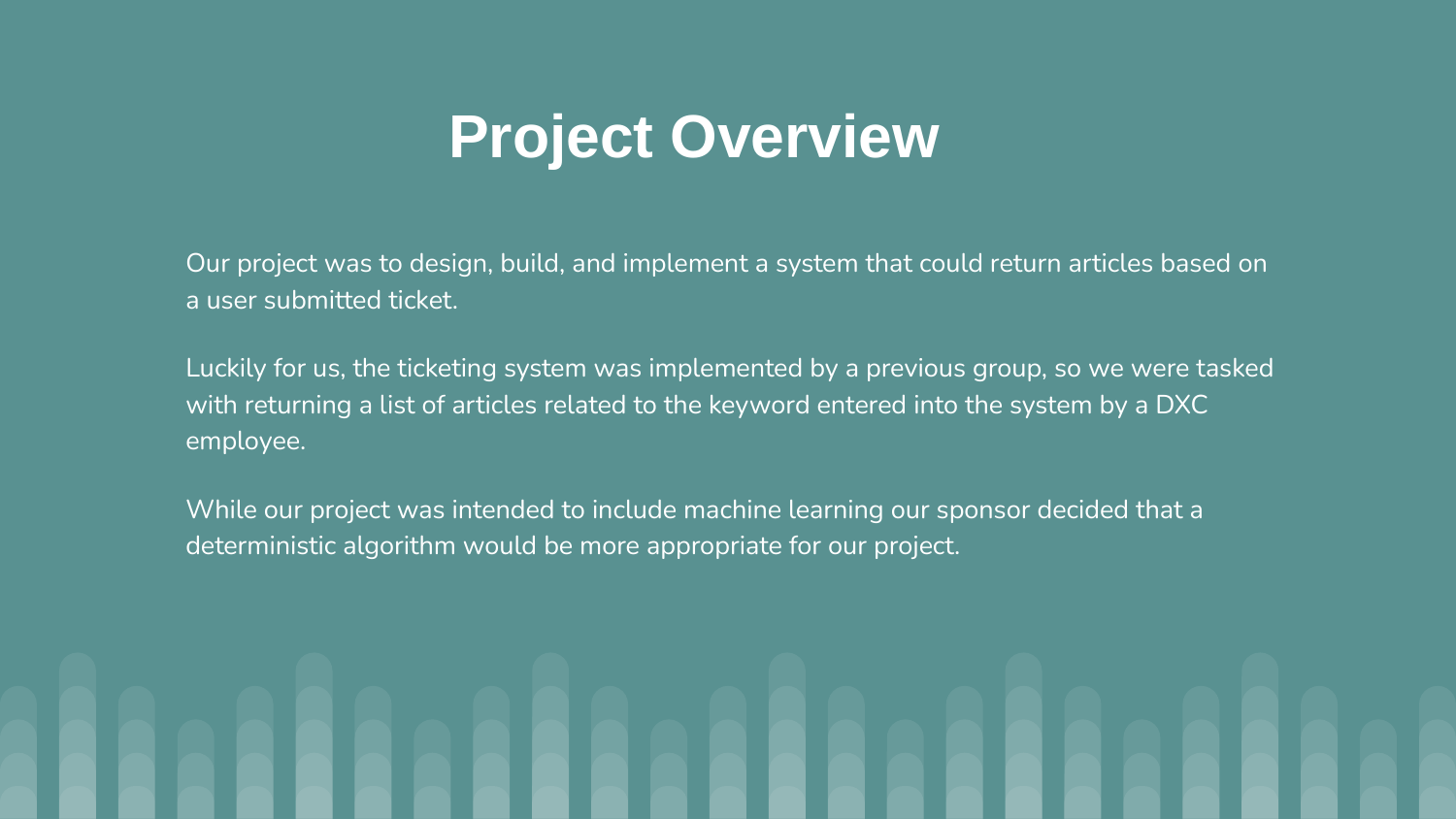

# Project Overview
Our project was to design, build, and implement a system that could return articles based on a user submitted ticket.
Luckily for us, the ticketing system was implemented by a previous group, so we were tasked with returning a list of articles related to the keyword entered into the system by a DXC employee.
While our project was intended to include machine learning our sponsor decided that a deterministic algorithm would be more appropriate for our project.